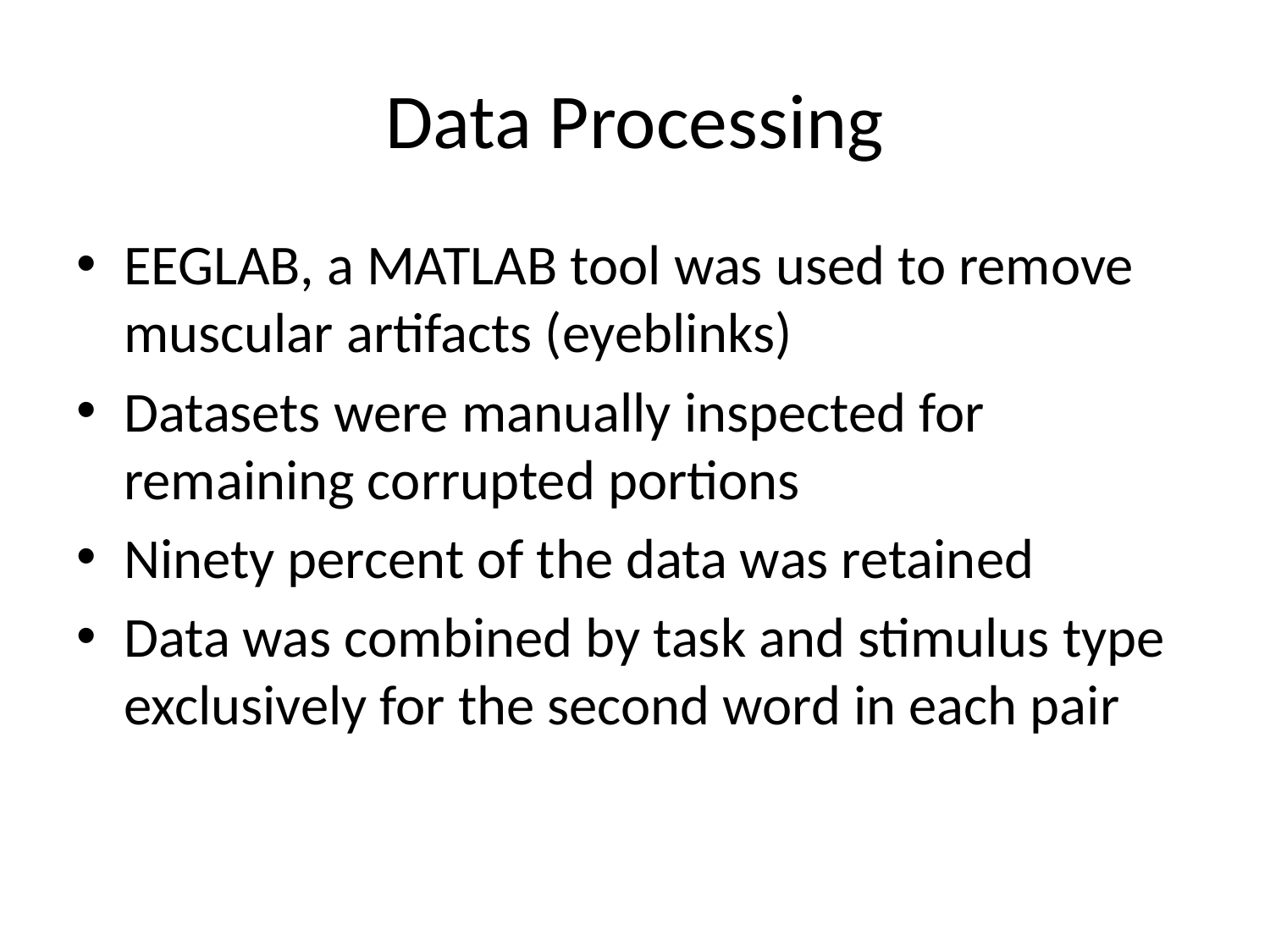

# Data Processing
EEGLAB, a MATLAB tool was used to remove muscular artifacts (eyeblinks)
Datasets were manually inspected for remaining corrupted portions
Ninety percent of the data was retained
Data was combined by task and stimulus type exclusively for the second word in each pair